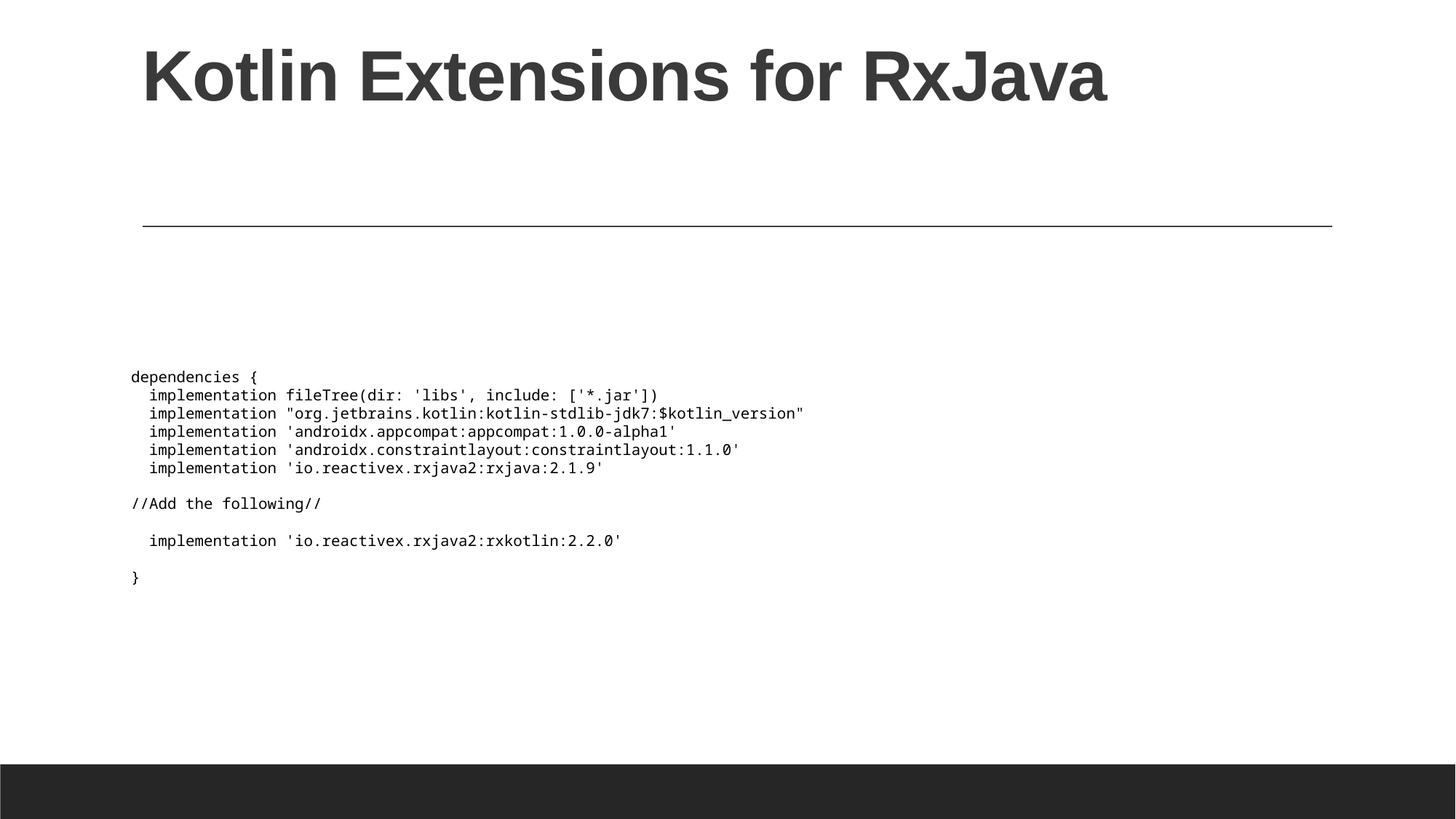

# Kotlin Extensions for RxJava
dependencies {
  implementation fileTree(dir: 'libs', include: ['*.jar'])
  implementation "org.jetbrains.kotlin:kotlin-stdlib-jdk7:$kotlin_version"
  implementation 'androidx.appcompat:appcompat:1.0.0-alpha1'
  implementation 'androidx.constraintlayout:constraintlayout:1.1.0'
  implementation 'io.reactivex.rxjava2:rxjava:2.1.9'

//Add the following//

  implementation 'io.reactivex.rxjava2:rxkotlin:2.2.0'

}